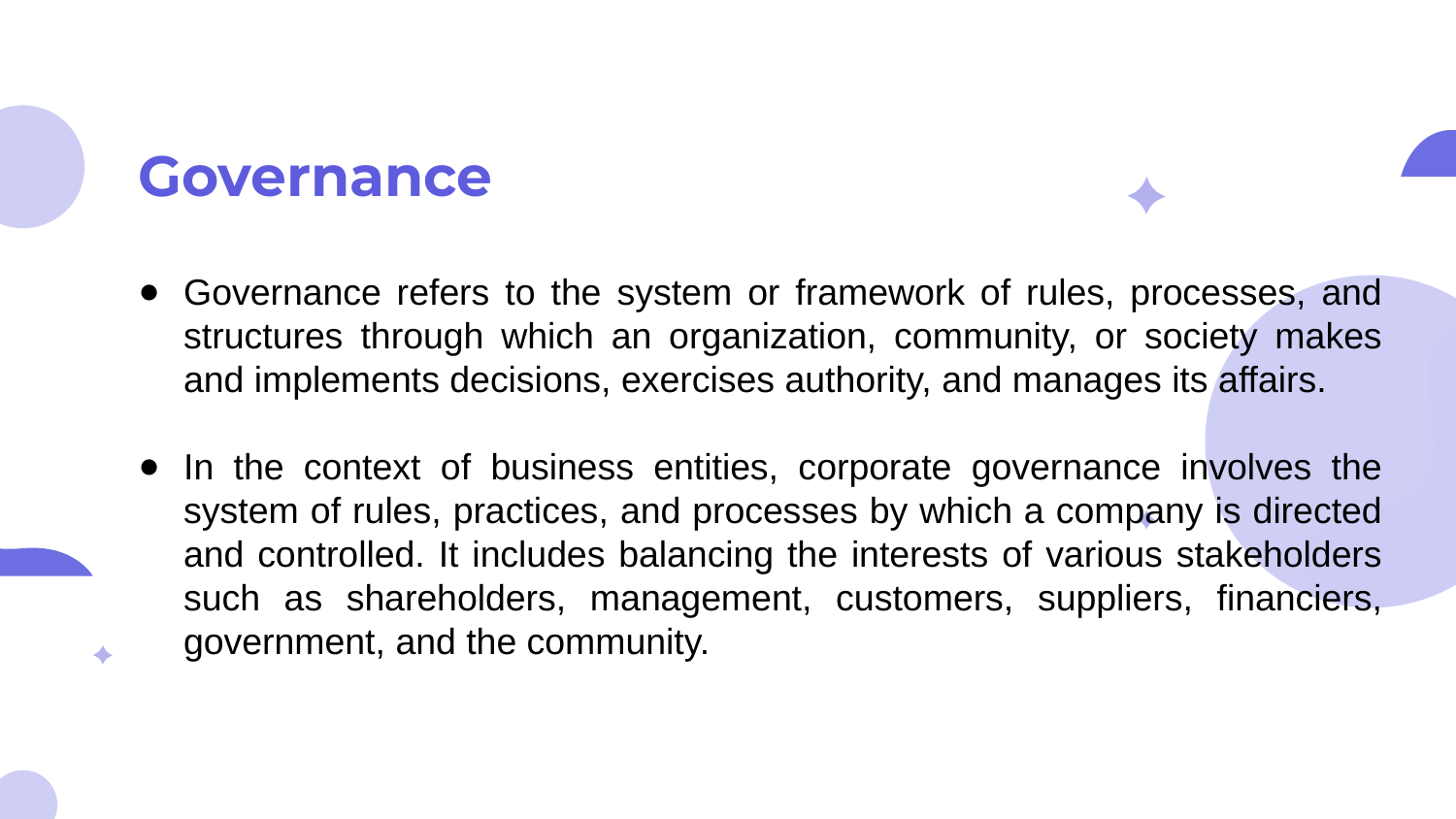

# Governance
Governance refers to the system or framework of rules, processes, and structures through which an organization, community, or society makes and implements decisions, exercises authority, and manages its affairs.

In the context of business entities, corporate governance involves the system of rules, practices, and processes by which a company is directed and controlled. It includes balancing the interests of various stakeholders such as shareholders, management, customers, suppliers, financiers, government, and the community.